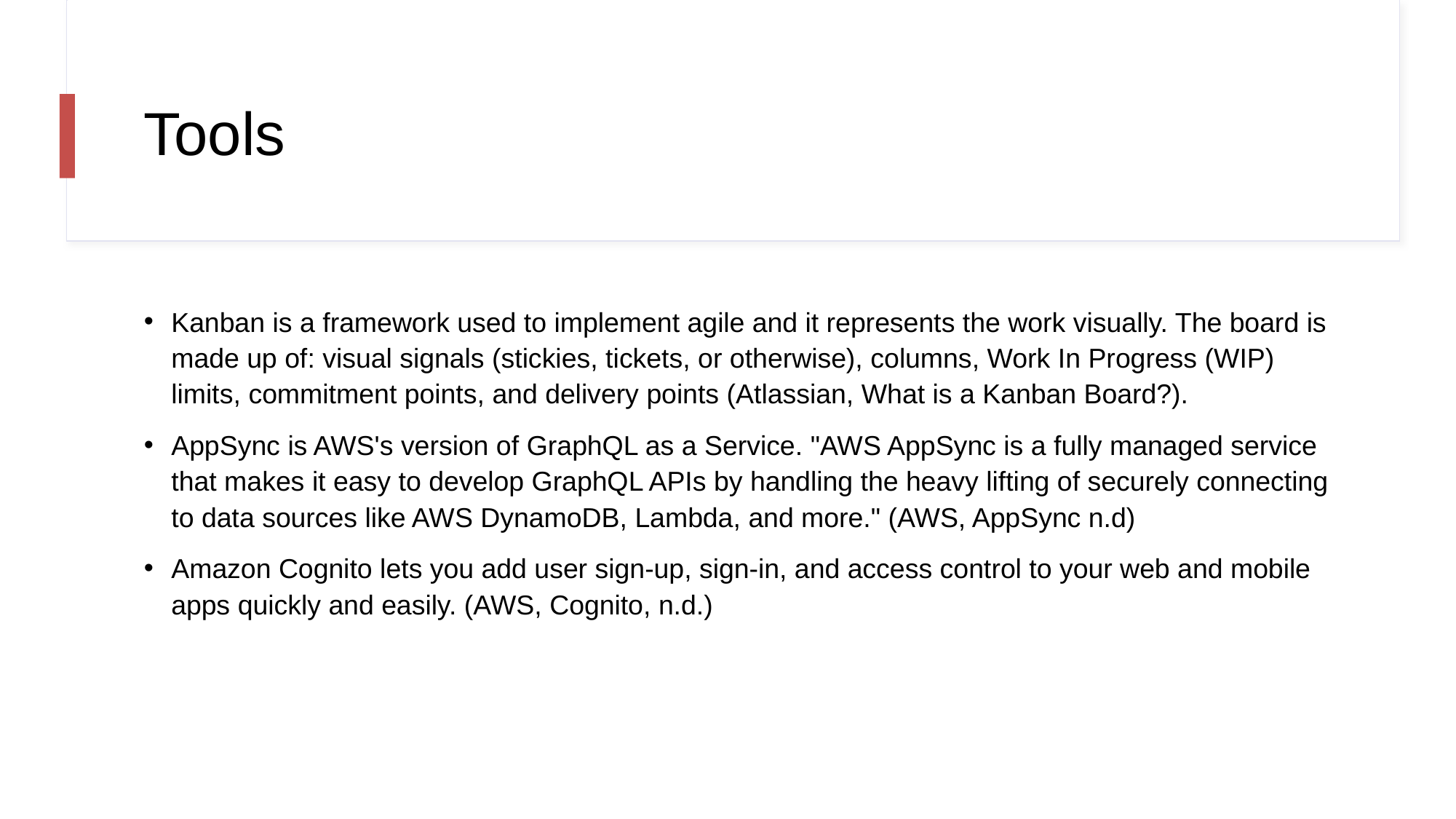

# Tools
Kanban is a framework used to implement agile and it represents the work visually. The board is made up of: visual signals (stickies, tickets, or otherwise), columns, Work In Progress (WIP) limits, commitment points, and delivery points (Atlassian, What is a Kanban Board?).
AppSync is AWS's version of GraphQL as a Service. "AWS AppSync is a fully managed service that makes it easy to develop GraphQL APIs by handling the heavy lifting of securely connecting to data sources like AWS DynamoDB, Lambda, and more." (AWS, AppSync n.d)
Amazon Cognito lets you add user sign-up, sign-in, and access control to your web and mobile apps quickly and easily. (AWS, Cognito, n.d.)